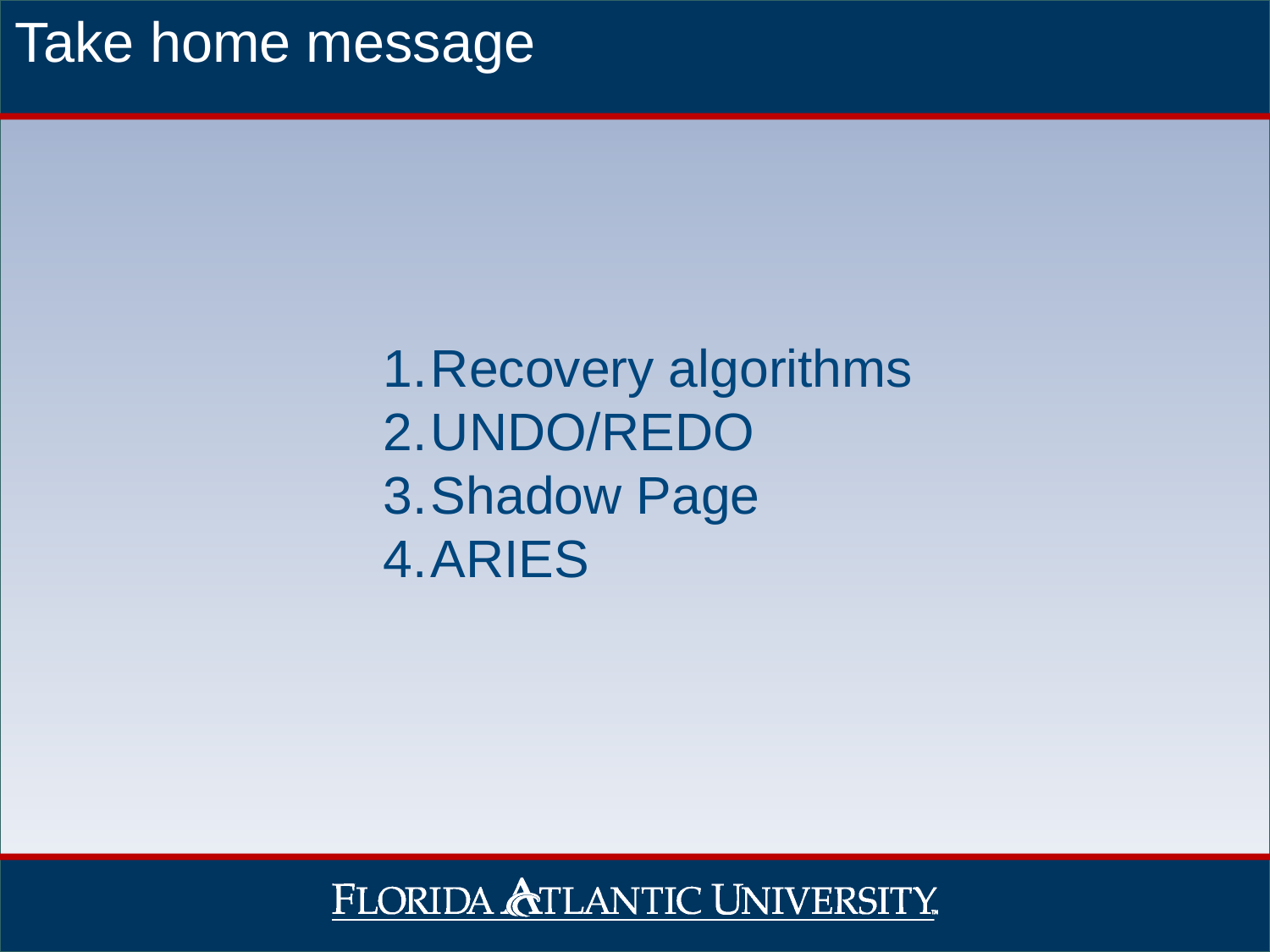

Take home message
Recovery algorithms
UNDO/REDO
Shadow Page
ARIES